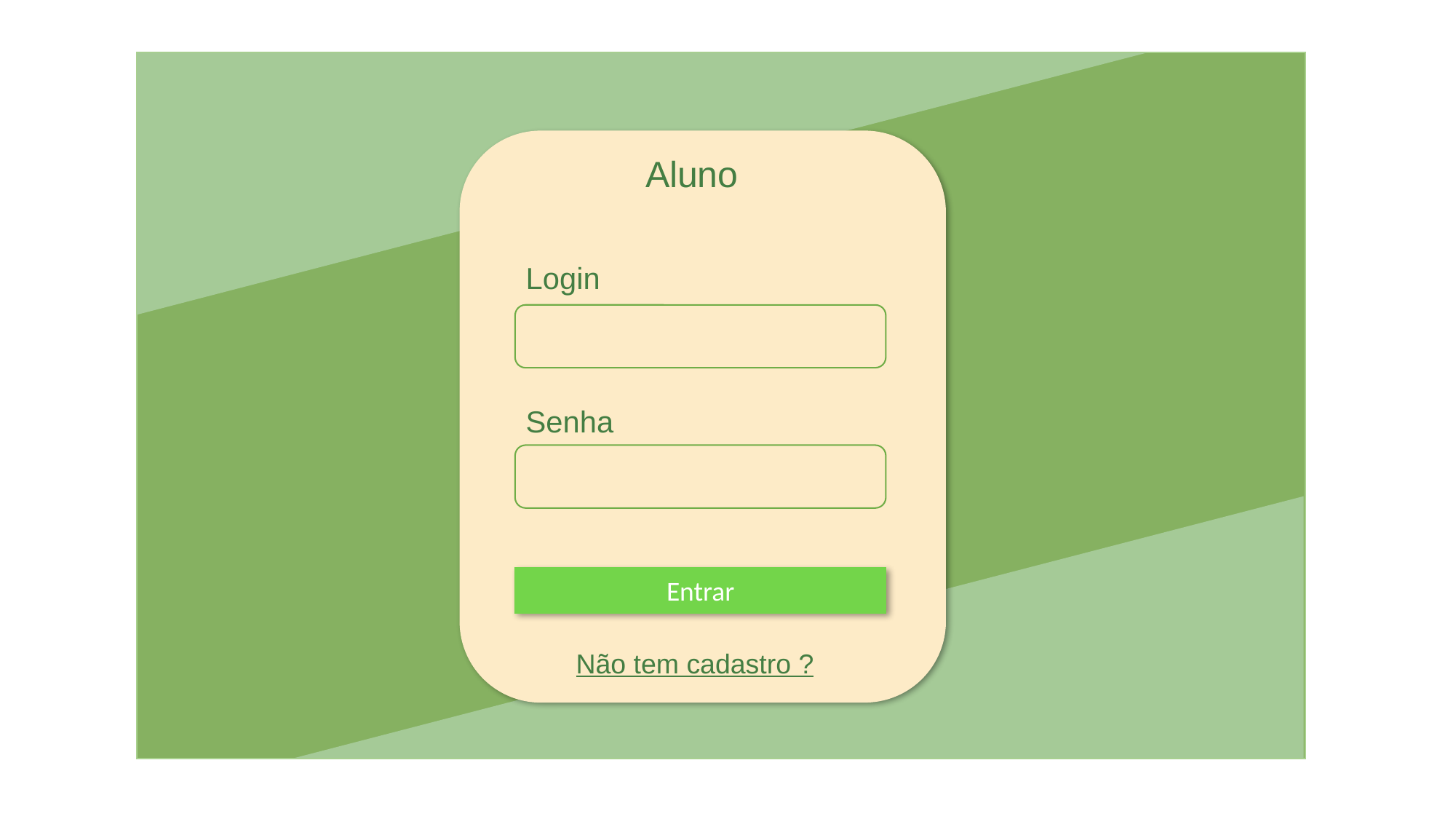

Aluno
Login

Senha

Entrar
Não tem cadastro ?